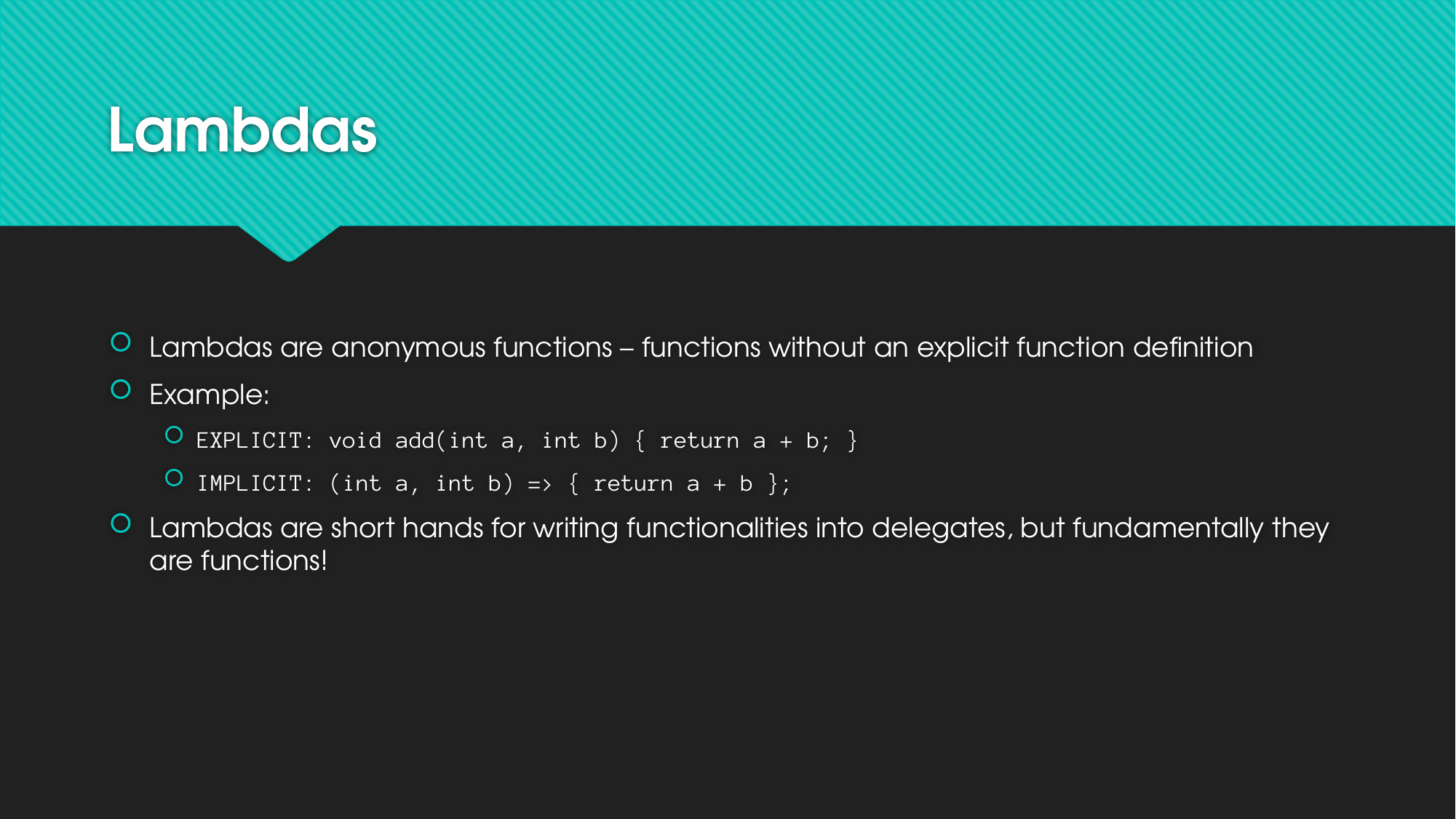

# Lambdas
Lambdas are anonymous functions – functions without an explicit function definition
Example:
EXPLICIT: void add(int a, int b) { return a + b; }
IMPLICIT: (int a, int b) => { return a + b };
Lambdas are short hands for writing functionalities into delegates, but fundamentally they are functions!